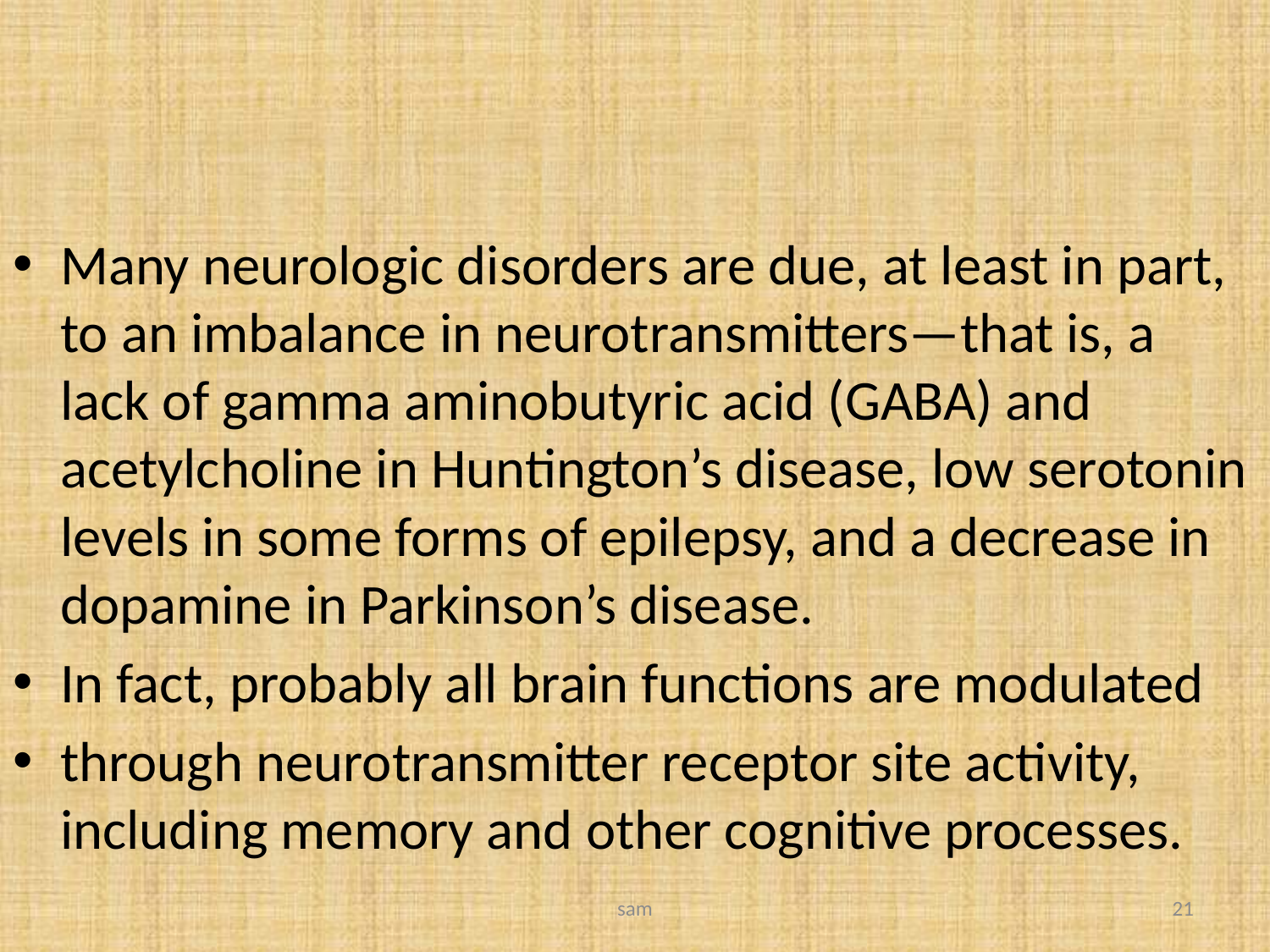

#
Many neurologic disorders are due, at least in part, to an imbalance in neurotransmitters—that is, a lack of gamma aminobutyric acid (GABA) and acetylcholine in Huntington’s disease, low serotonin levels in some forms of epilepsy, and a decrease in dopamine in Parkinson’s disease.
In fact, probably all brain functions are modulated
through neurotransmitter receptor site activity, including memory and other cognitive processes.
sam
21